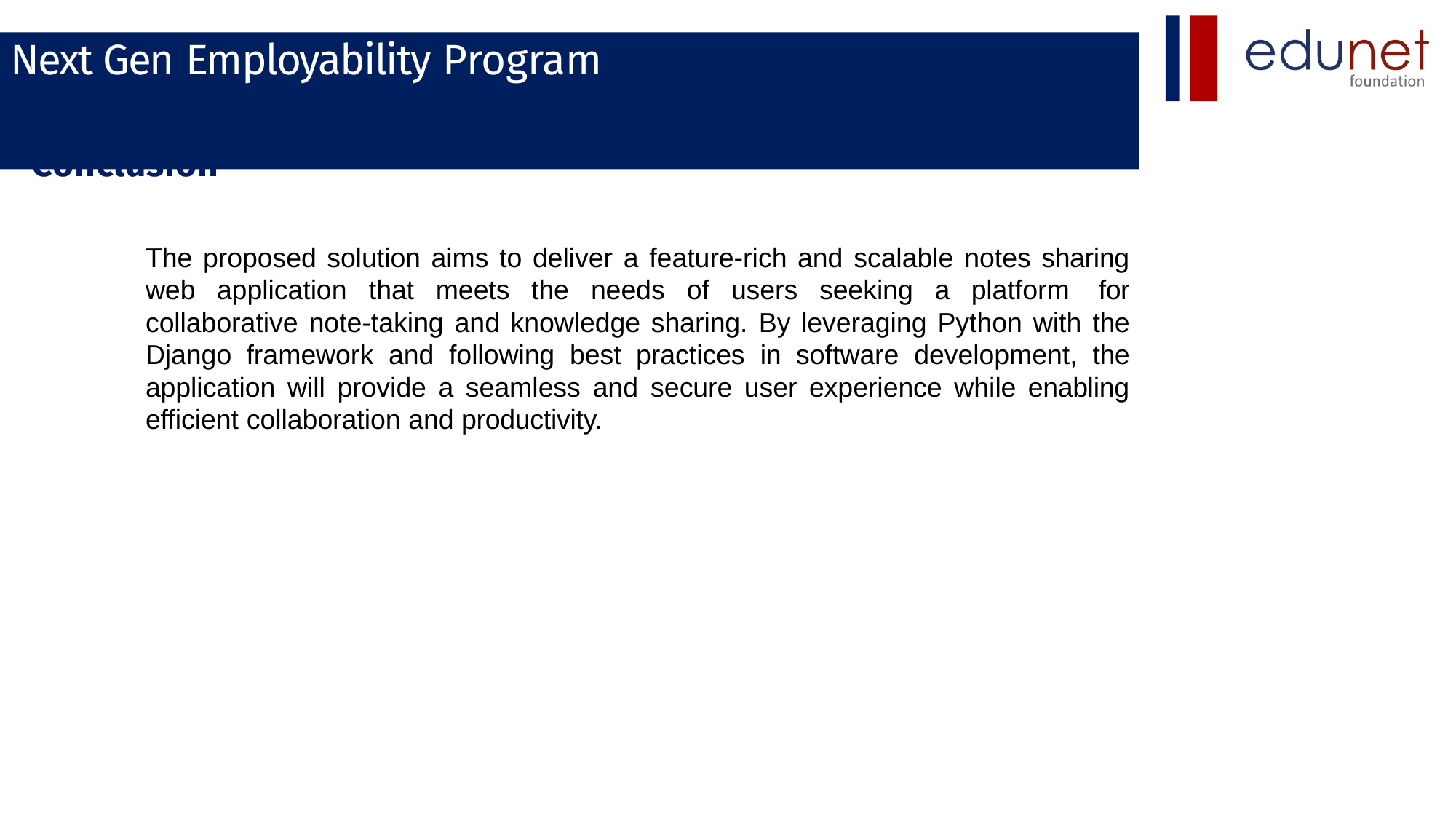

# Next Gen Employability Program
Conclusion

The proposed solution aims to deliver a feature-rich and scalable notes sharing web  application  that  meets  the  needs  of  users  seeking  a  platform  for collaborative note-taking and knowledge sharing. By leveraging Python with the Django framework and following best practices in software development, the application will provide a seamless and secure user experience while enabling efficient collaboration and productivity.